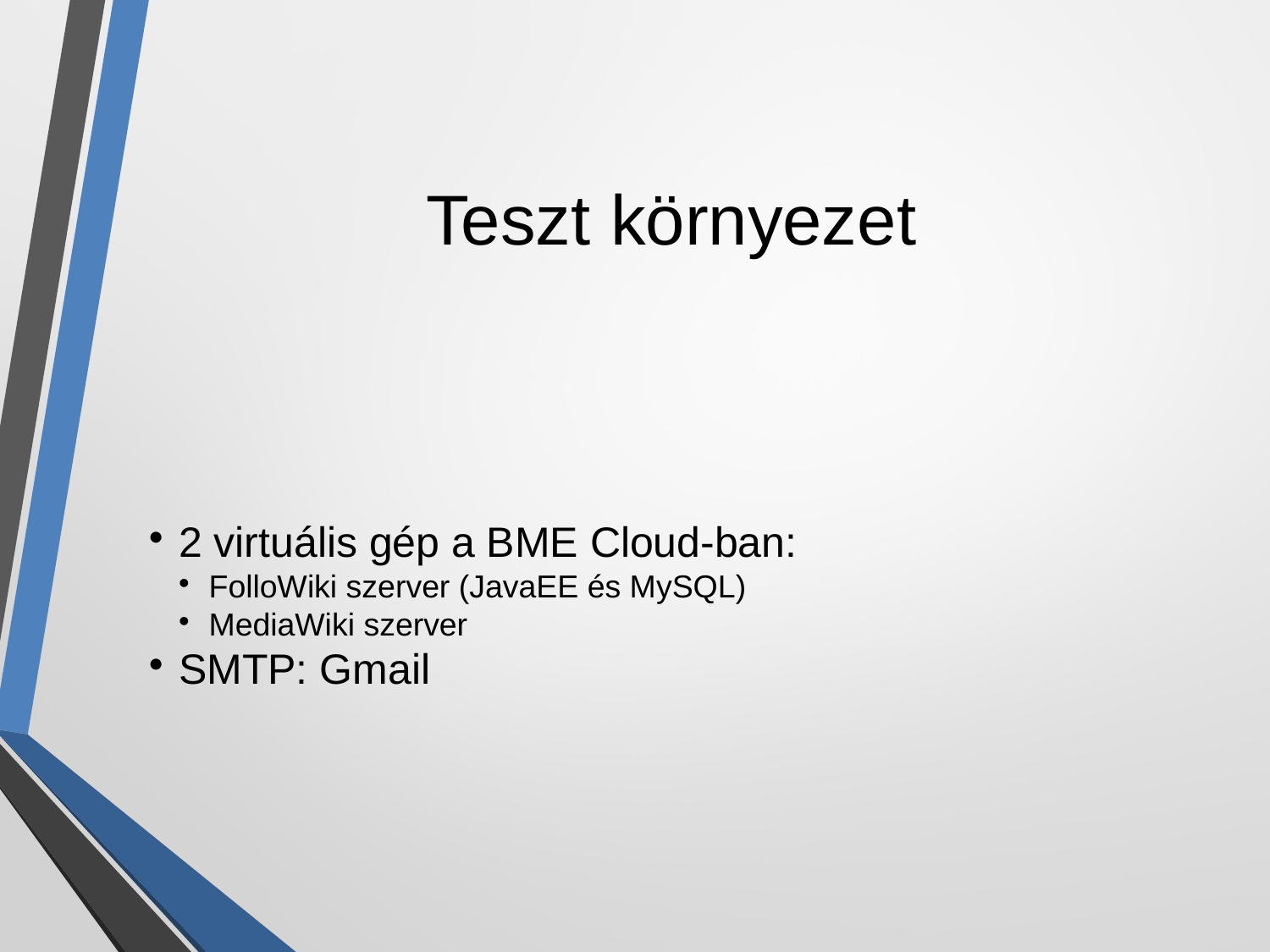

Teszt környezet
2 virtuális gép a BME Cloud-ban:
FolloWiki szerver (JavaEE és MySQL)
MediaWiki szerver
SMTP: Gmail